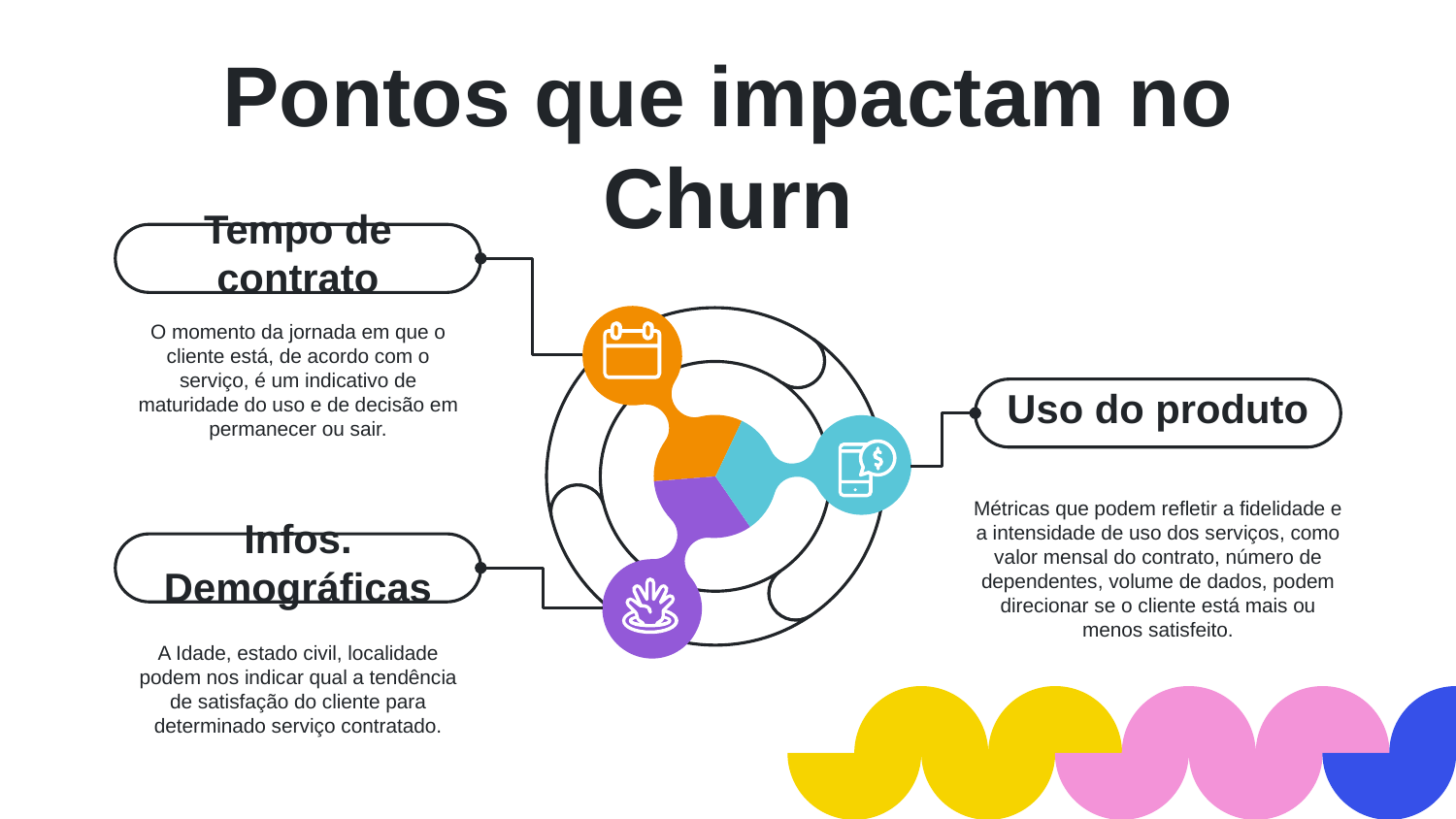

# Pontos que impactam no Churn
Tempo de contrato

O momento da jornada em que o cliente está, de acordo com o serviço, é um indicativo de maturidade do uso e de decisão em permanecer ou sair.

Uso do produto

Métricas que podem refletir a fidelidade e a intensidade de uso dos serviços, como valor mensal do contrato, número de dependentes, volume de dados, podem direcionar se o cliente está mais ou menos satisfeito.
Infos. Demográficas

A Idade, estado civil, localidade podem nos indicar qual a tendência de satisfação do cliente para determinado serviço contratado.